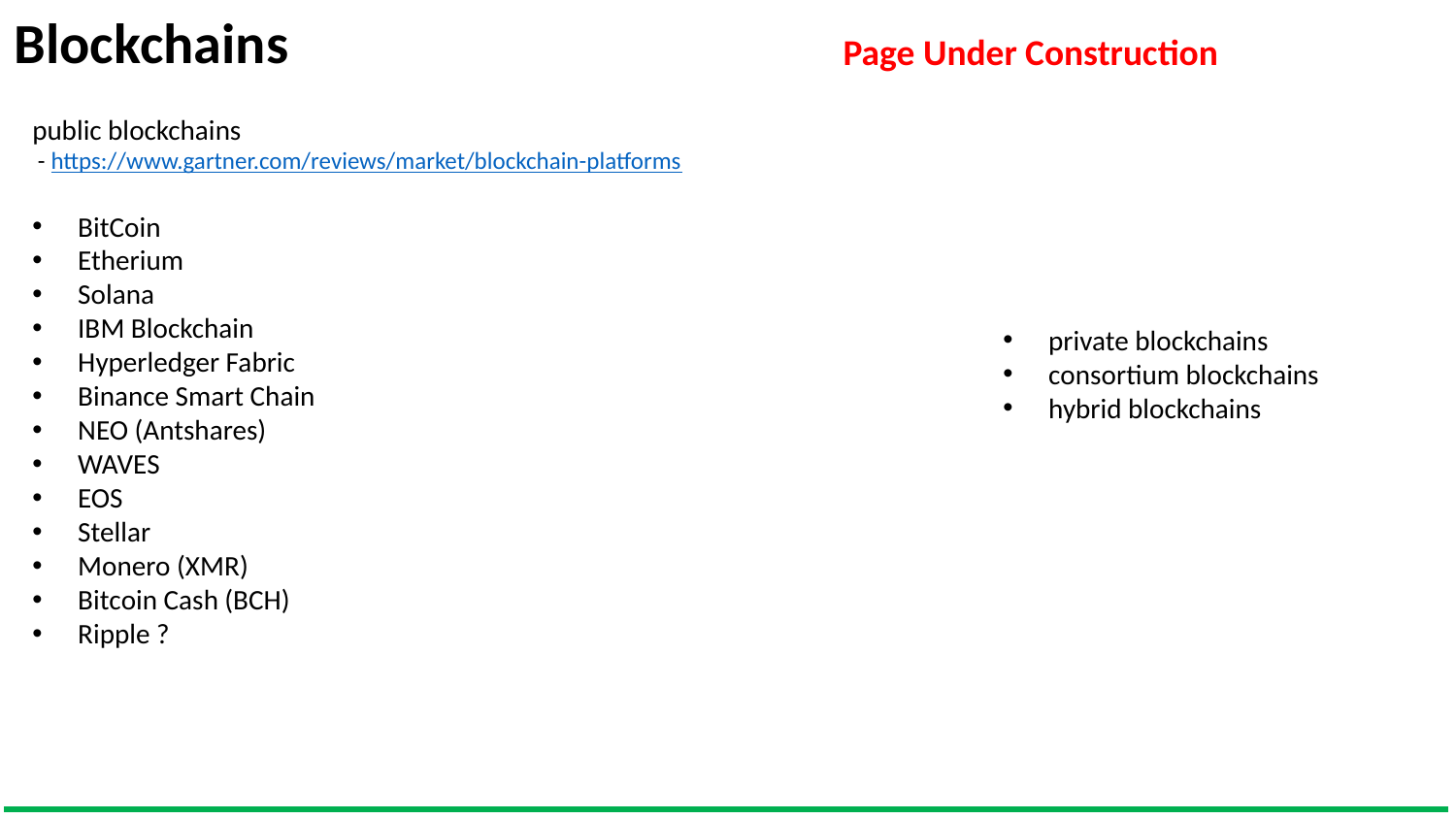

Blockchains
Page Under Construction
public blockchains
 - https://www.gartner.com/reviews/market/blockchain-platforms
BitCoin
Etherium
Solana
IBM Blockchain
Hyperledger Fabric
Binance Smart Chain
NEO (Antshares)
WAVES
EOS
Stellar
Monero (XMR)
Bitcoin Cash (BCH)
Ripple ?
private blockchains
consortium blockchains
hybrid blockchains